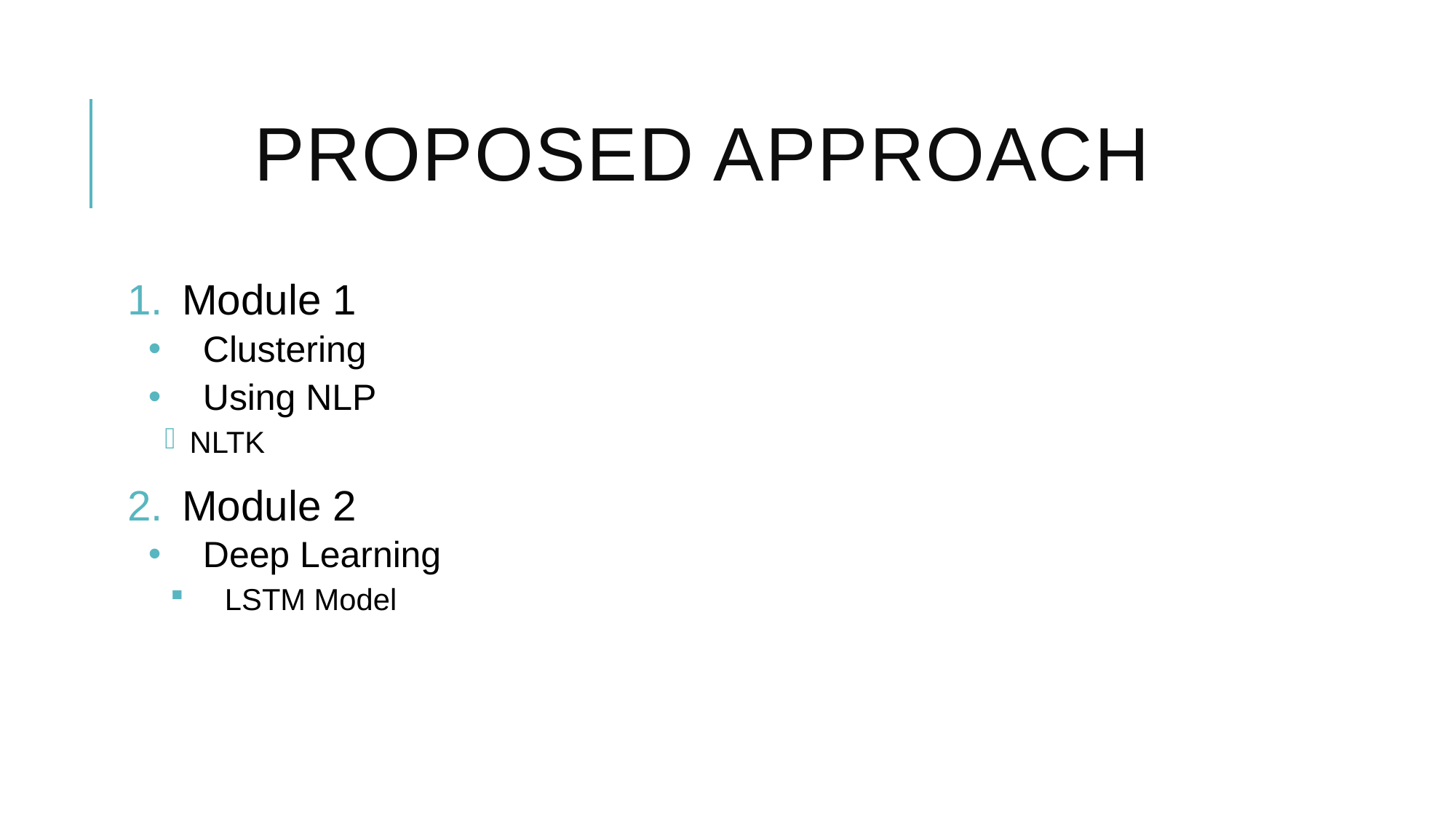

# Proposed Approach
Module 1
Clustering
Using NLP
 NLTK
Module 2
Deep Learning
LSTM Model